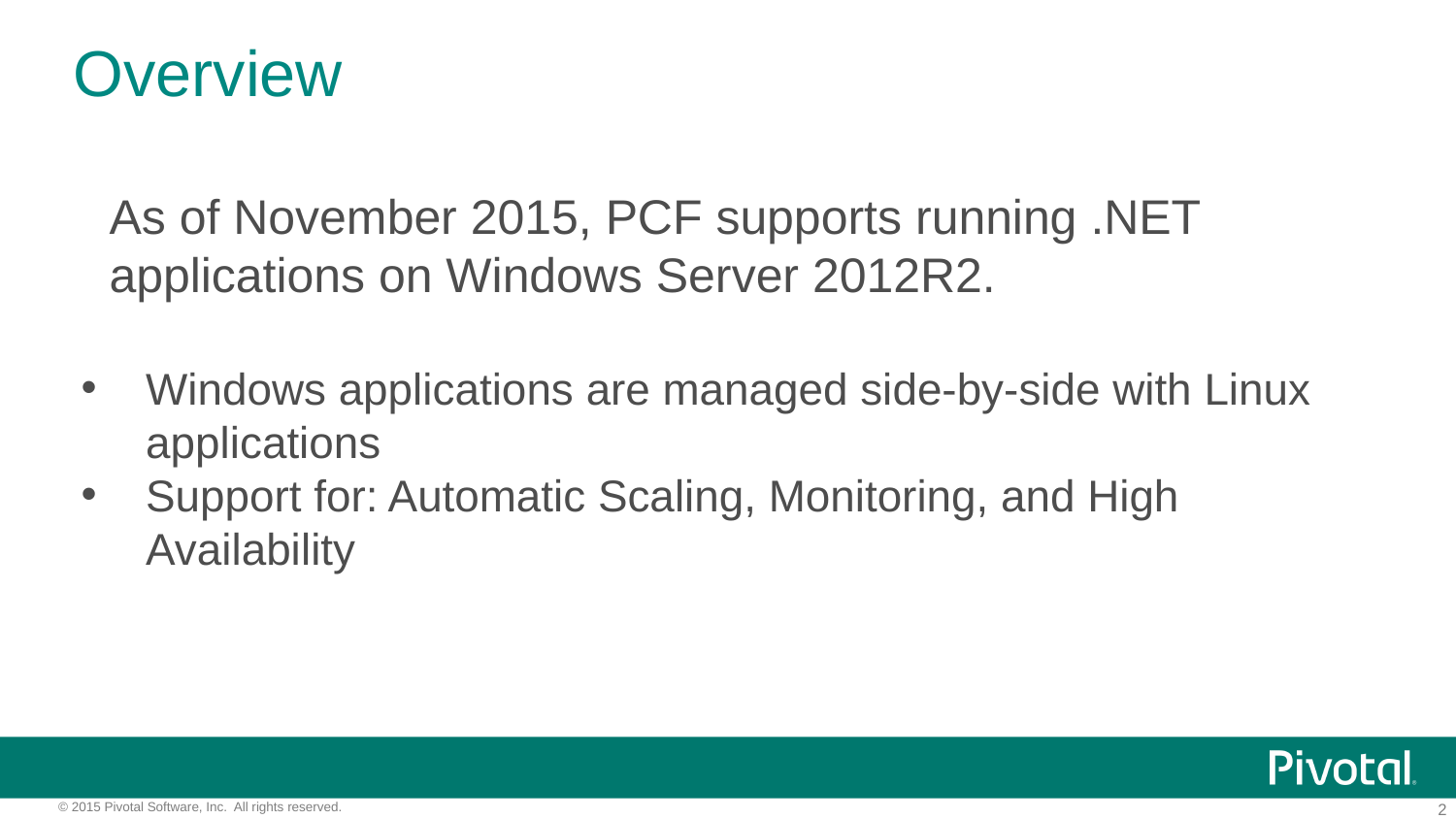

# Overview
As of November 2015, PCF supports running .NET applications on Windows Server 2012R2.

Windows applications are managed side-by-side with Linux applications
Support for: Automatic Scaling, Monitoring, and High Availability